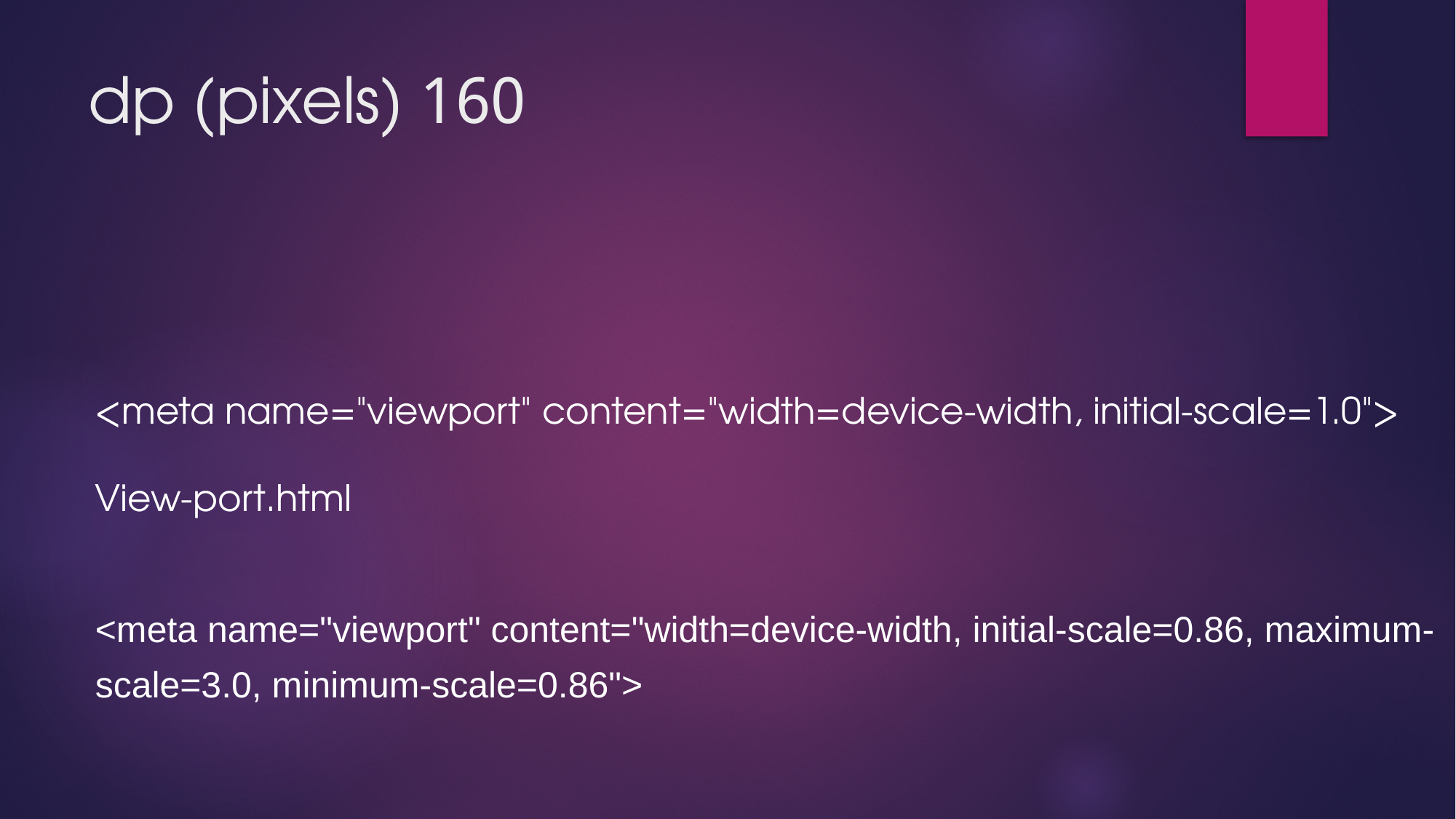

# 160 dp (pixels)
<meta name="viewport" content="width=device-width, initial-scale=1.0">

View-port.html

<meta name="viewport" content="width=device-width, initial-scale=0.86, maximum-scale=3.0, minimum-scale=0.86">